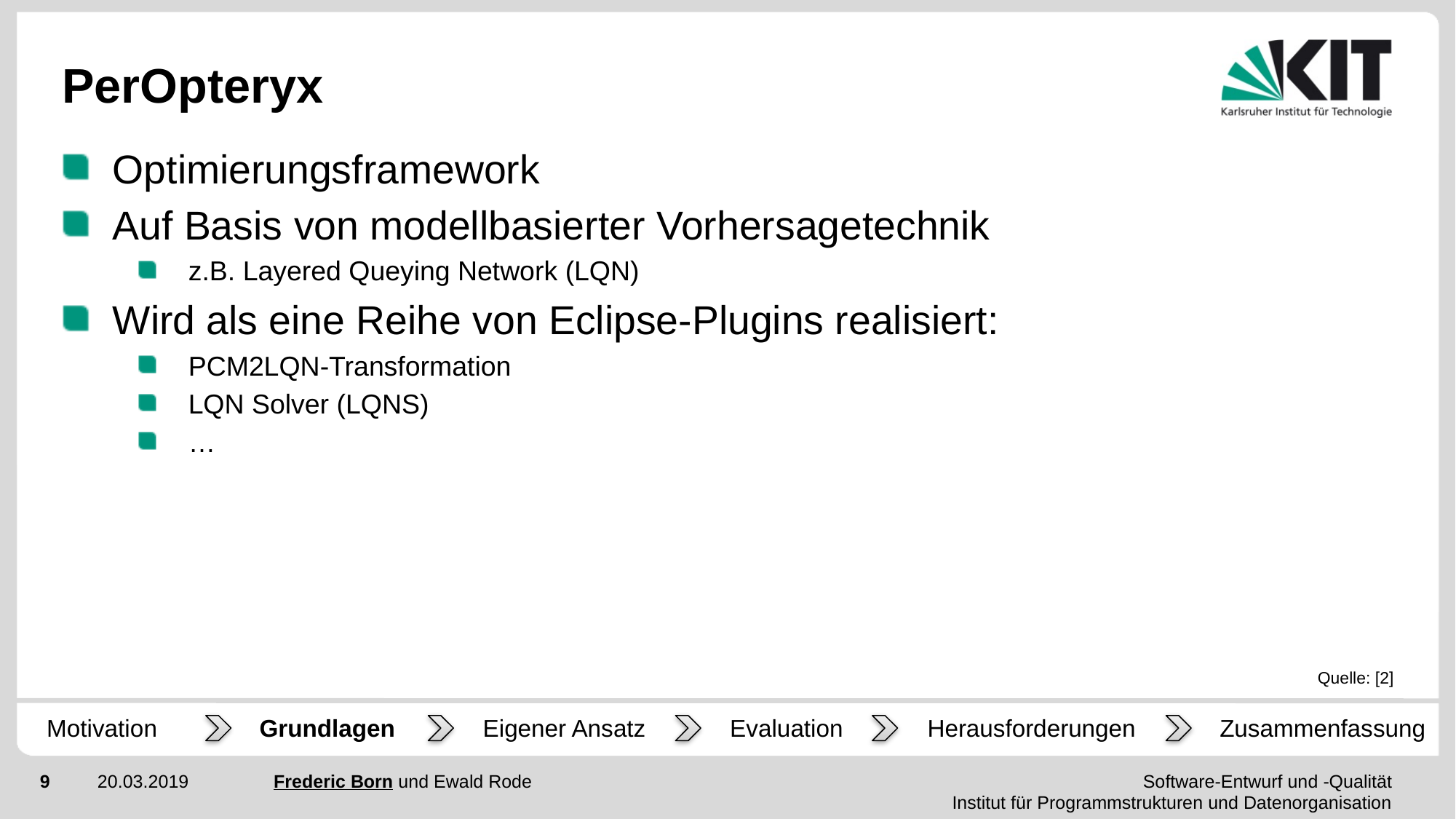

# PerOpteryx
Optimierungsframework
Auf Basis von modellbasierter Vorhersagetechnik
z.B. Layered Queying Network (LQN)
Wird als eine Reihe von Eclipse-Plugins realisiert:
PCM2LQN-Transformation
LQN Solver (LQNS)
…
Quelle: [2]
Motivation
Grundlagen
Eigener Ansatz
Evaluation
Herausforderungen
Zusammenfassung

Frederic Born und Ewald Rode